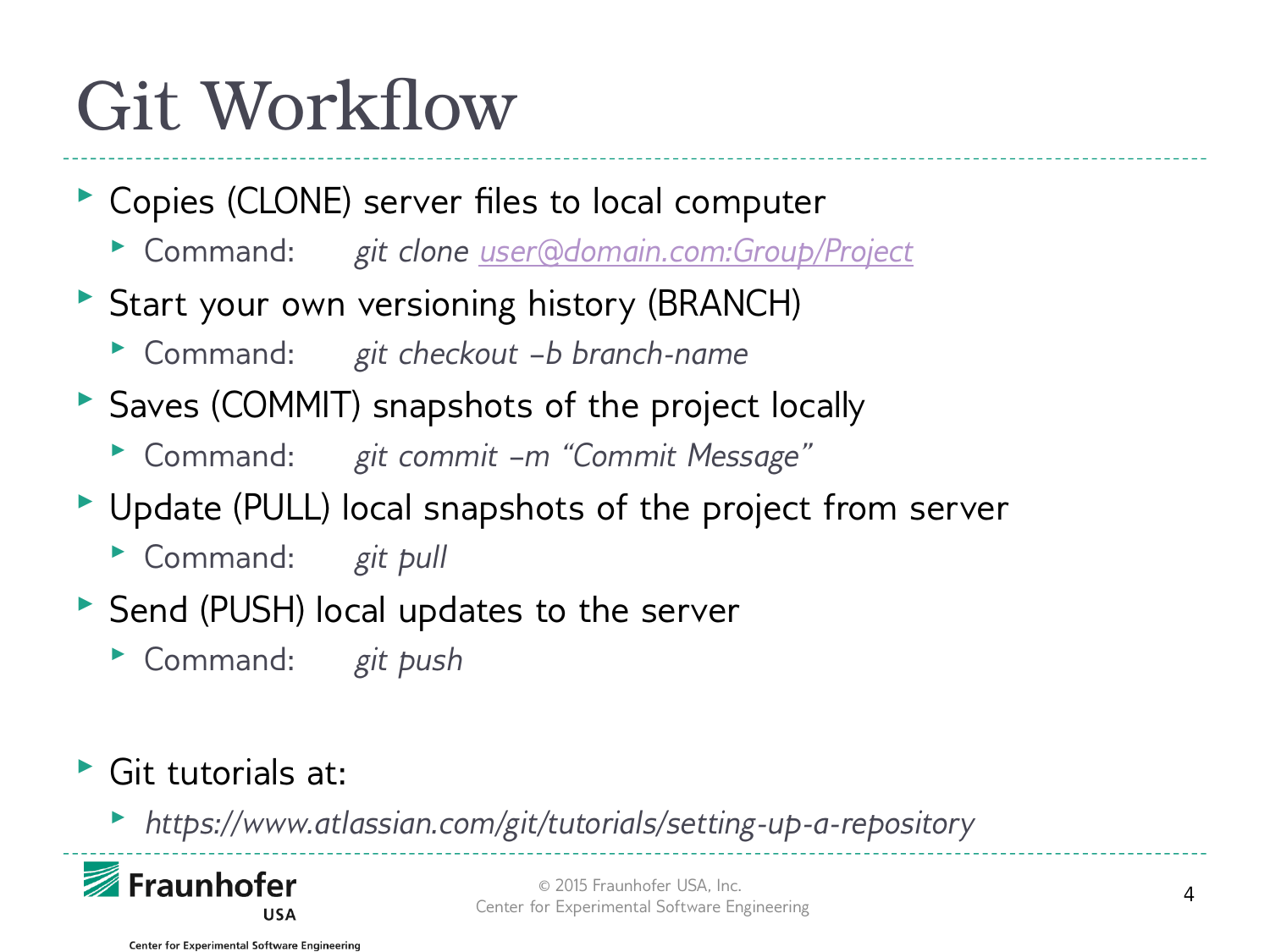

# Git Workflow
Copies (CLONE) server files to local computer
Command:		git clone user@domain.com:Group/Project
Start your own versioning history (BRANCH)
Command:		git checkout –b branch-name
Saves (COMMIT) snapshots of the project locally
Command:		git commit –m “Commit Message”
Update (PULL) local snapshots of the project from server
Command:		git pull
Send (PUSH) local updates to the server
Command:		git push

Git tutorials at:
https://www.atlassian.com/git/tutorials/setting-up-a-repository